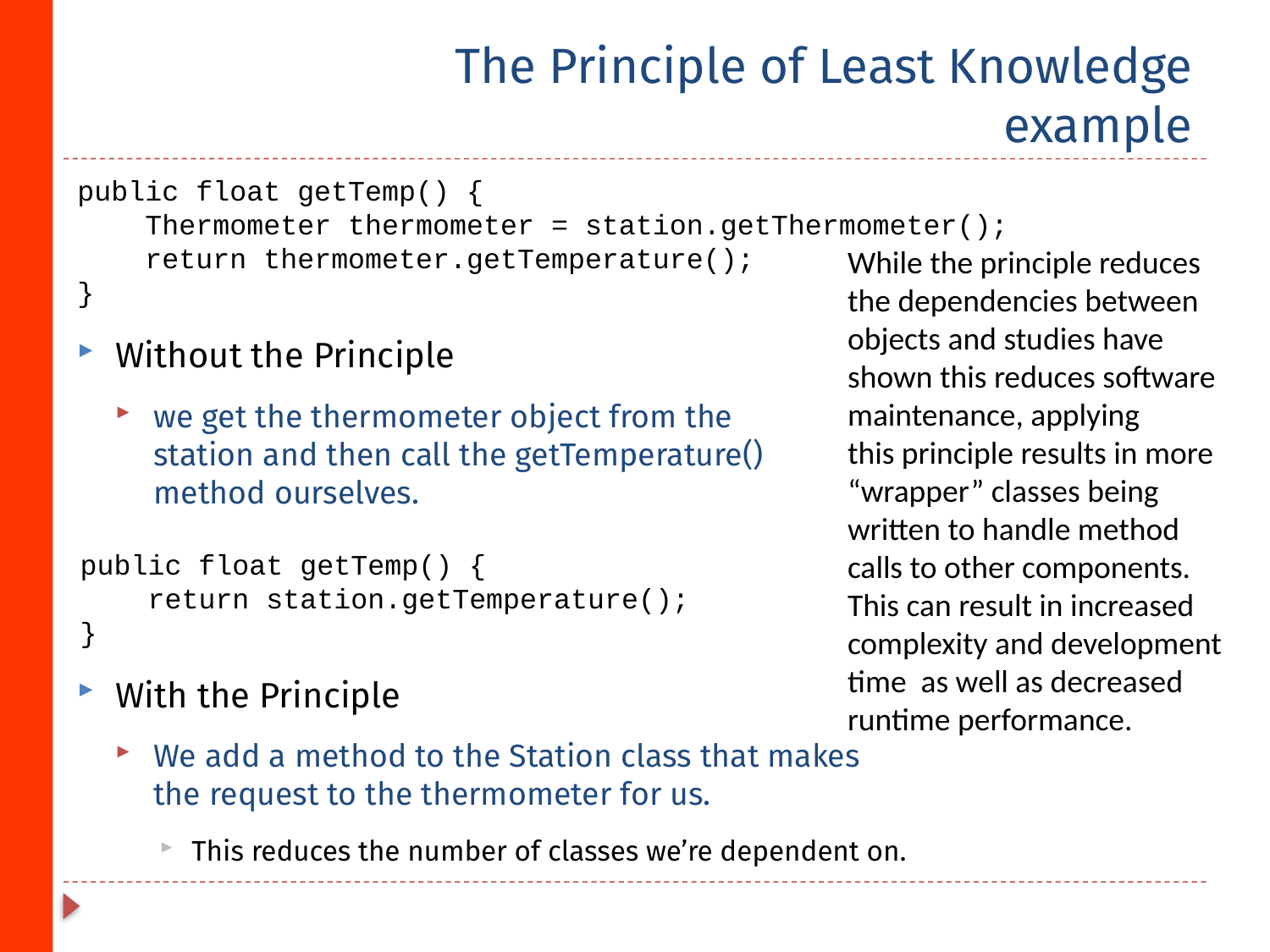

# The Principle of Least Knowledge example
public float getTemp() {
    Thermometer thermometer = station.getThermometer();
    return thermometer.getTemperature();
}
While the principle reduces
the dependencies between objects and studies have shown this reduces software
maintenance, applying
this principle results in more “wrapper” classes being written to handle method
calls to other components.
This can result in increased complexity and development time  as well as decreased runtime performance.
Without the Principle
we get the thermometer object from the station and then call the getTemperature() method ourselves.
public float getTemp() {
    return station.getTemperature();
}
With the Principle
We add a method to the Station class that makes the request to the thermometer for us.
This reduces the number of classes we’re dependent on.